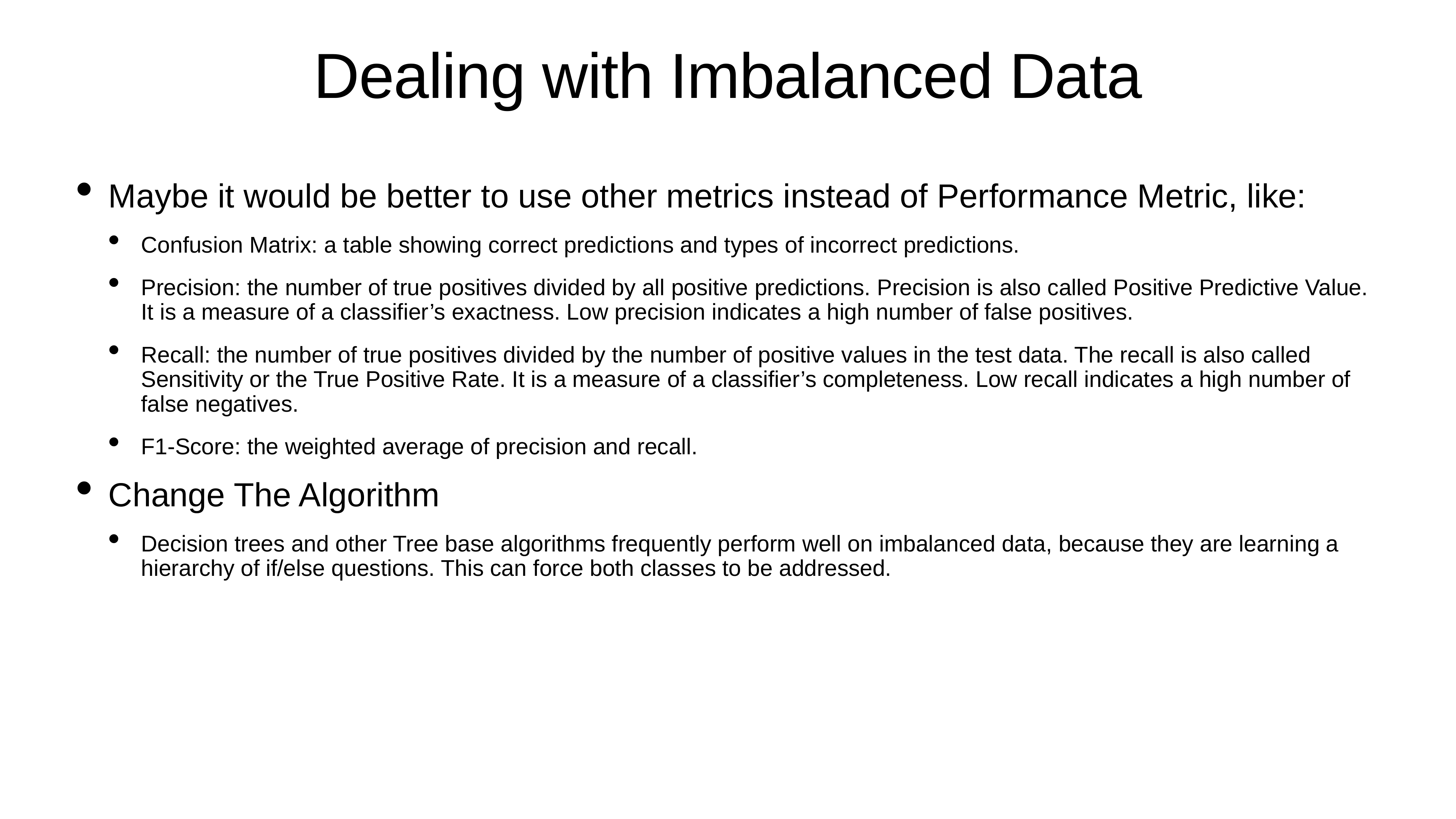

# Dealing with Imbalanced Data
Maybe it would be better to use other metrics instead of Performance Metric, like:
Confusion Matrix: a table showing correct predictions and types of incorrect predictions.
Precision: the number of true positives divided by all positive predictions. Precision is also called Positive Predictive Value. It is a measure of a classifier’s exactness. Low precision indicates a high number of false positives.
Recall: the number of true positives divided by the number of positive values in the test data. The recall is also called Sensitivity or the True Positive Rate. It is a measure of a classifier’s completeness. Low recall indicates a high number of false negatives.
F1-Score: the weighted average of precision and recall.
Change The Algorithm
Decision trees and other Tree base algorithms frequently perform well on imbalanced data, because they are learning a hierarchy of if/else questions. This can force both classes to be addressed.